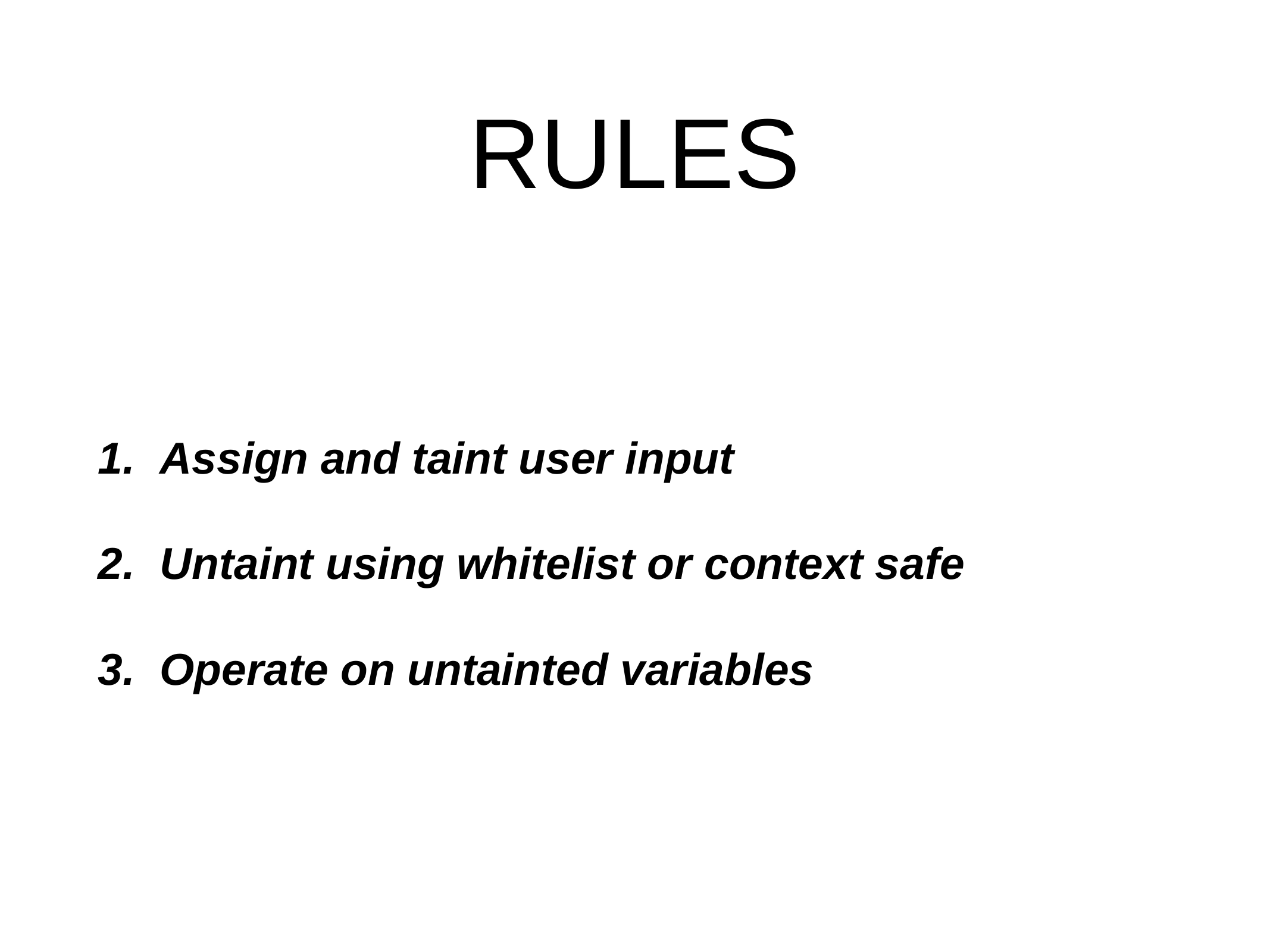

# RULES
Assign and taint user input
Untaint using whitelist or context safe
Operate on untainted variables